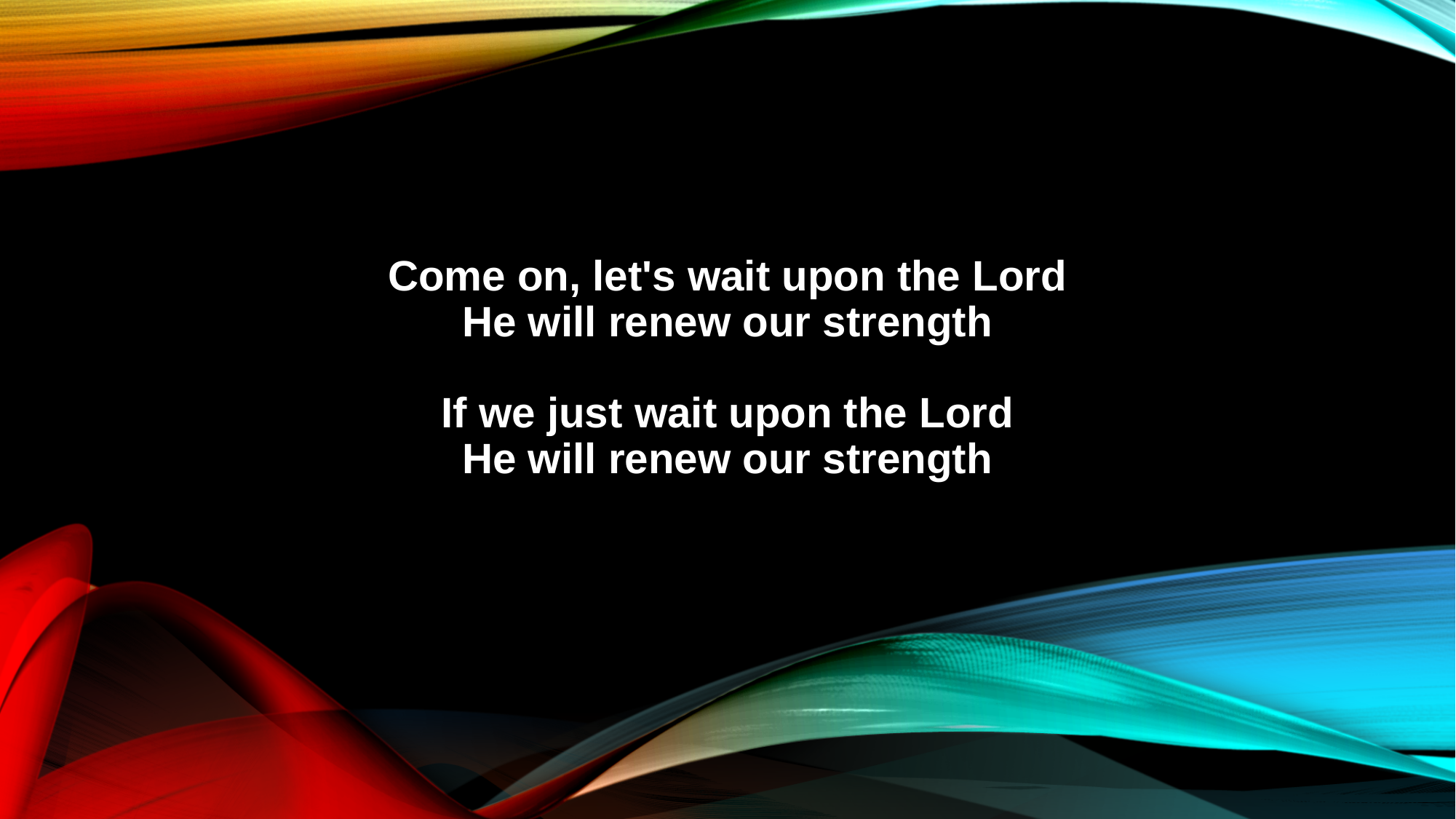

Come on, let's wait upon the Lord
He will renew our strength
If we just wait upon the Lord
He will renew our strength